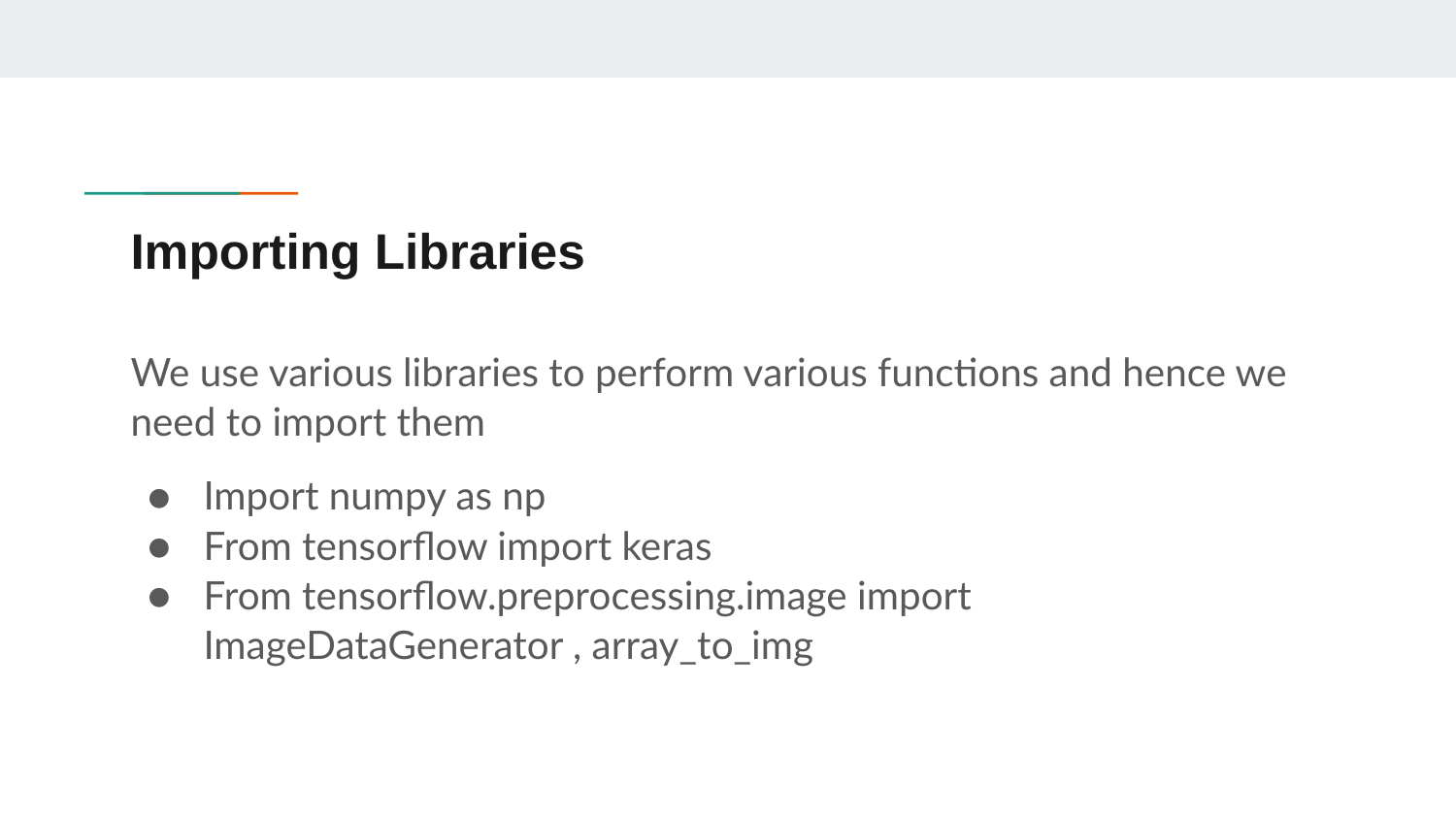

# Importing Libraries
We use various libraries to perform various functions and hence we need to import them
Import numpy as np
From tensorflow import keras
From tensorflow.preprocessing.image import ImageDataGenerator , array_to_img